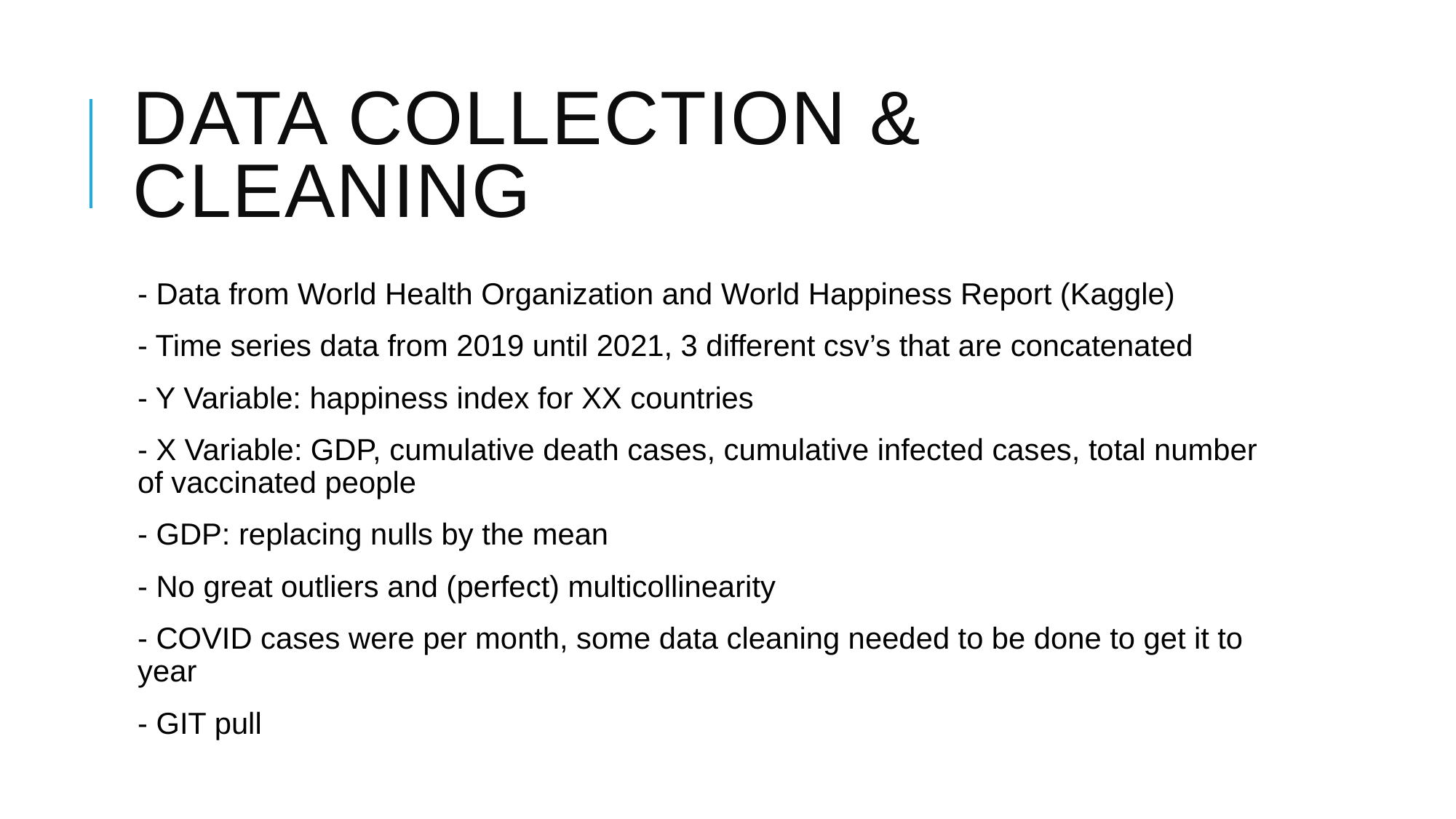

# Data collection & cleaning
- Data from World Health Organization and World Happiness Report (Kaggle)
- Time series data from 2019 until 2021, 3 different csv’s that are concatenated
- Y Variable: happiness index for XX countries
- X Variable: GDP, cumulative death cases, cumulative infected cases, total number of vaccinated people
- GDP: replacing nulls by the mean
- No great outliers and (perfect) multicollinearity
- COVID cases were per month, some data cleaning needed to be done to get it to year
- GIT pull